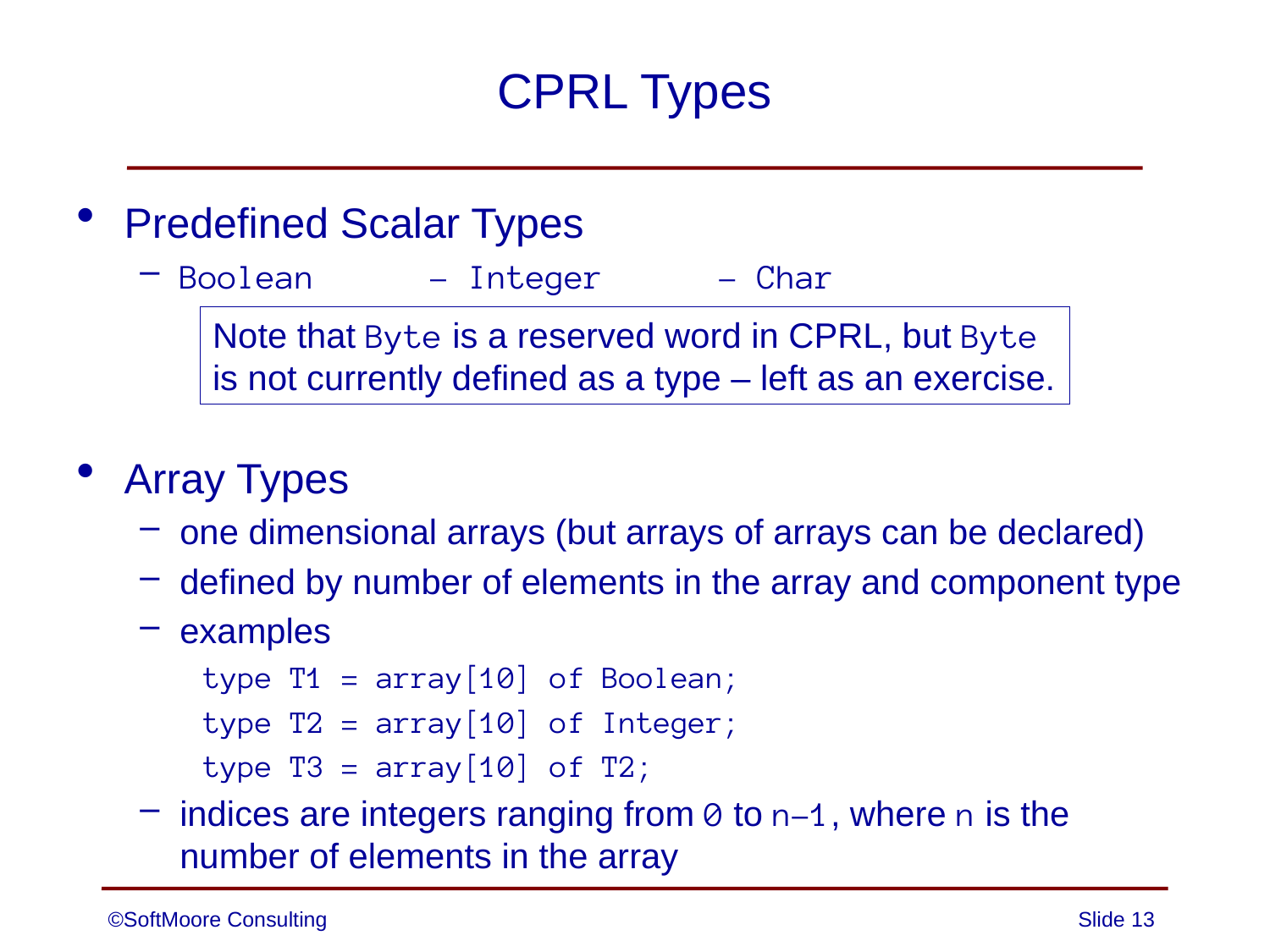

# CPRL Types
Predefined Scalar Types
Boolean      – Integer      – Char

Array Types
one dimensional arrays (but arrays of arrays can be declared)
defined by number of elements in the array and component type
examples
type T1 = array[10] of Boolean;
type T2 = array[10] of Integer;
type T3 = array[10] of T2;
indices are integers ranging from 0 to n-1, where n is the number of elements in the array
Note that Byte is a reserved word in CPRL, but Byte
is not currently defined as a type – left as an exercise.
©SoftMoore Consulting
Slide 13